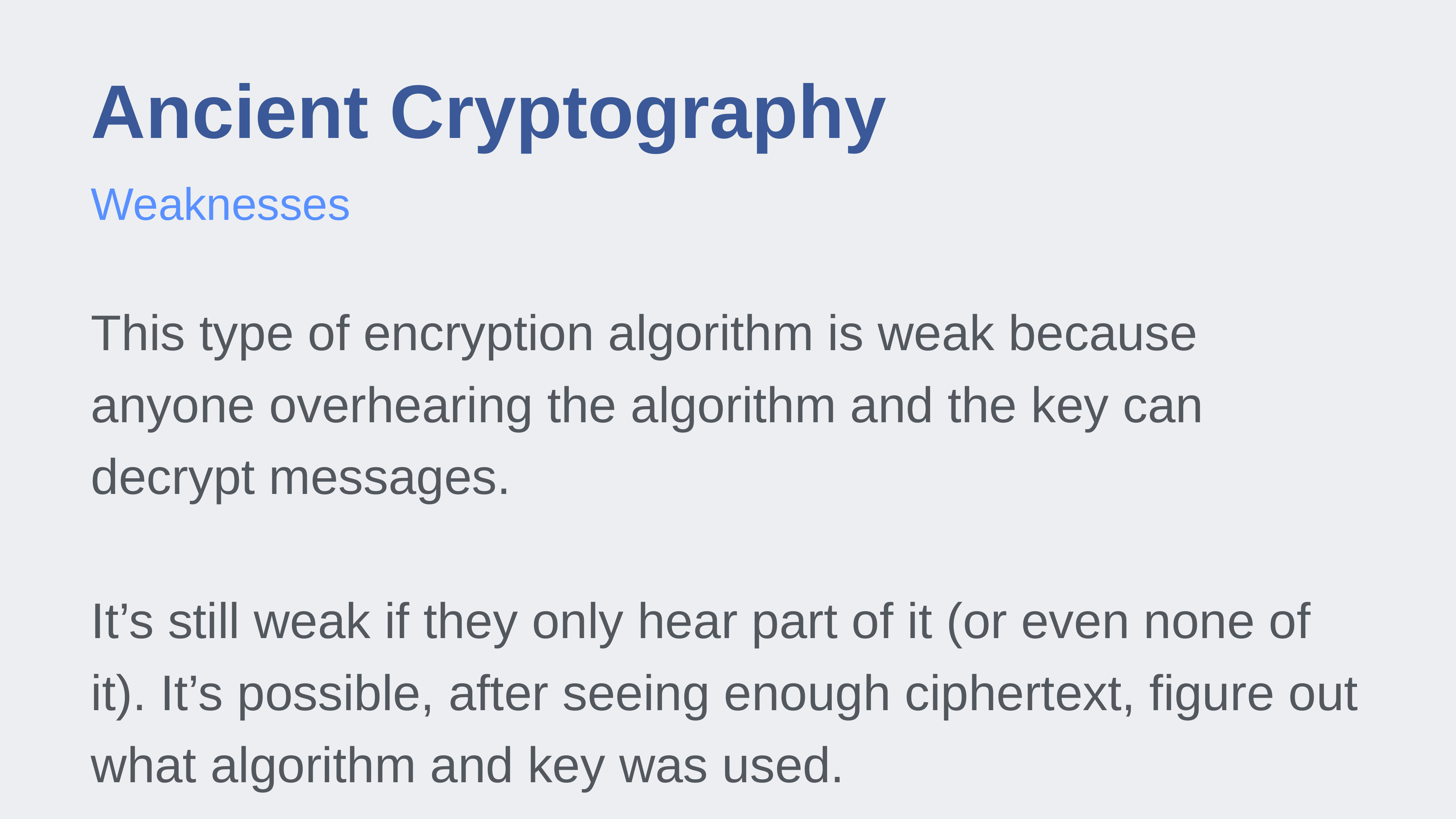

# Ancient Cryptography
Weaknesses
This type of encryption algorithm is weak because anyone overhearing the algorithm and the key can decrypt messages.

It’s still weak if they only hear part of it (or even none of it). It’s possible, after seeing enough ciphertext, figure out what algorithm and key was used.